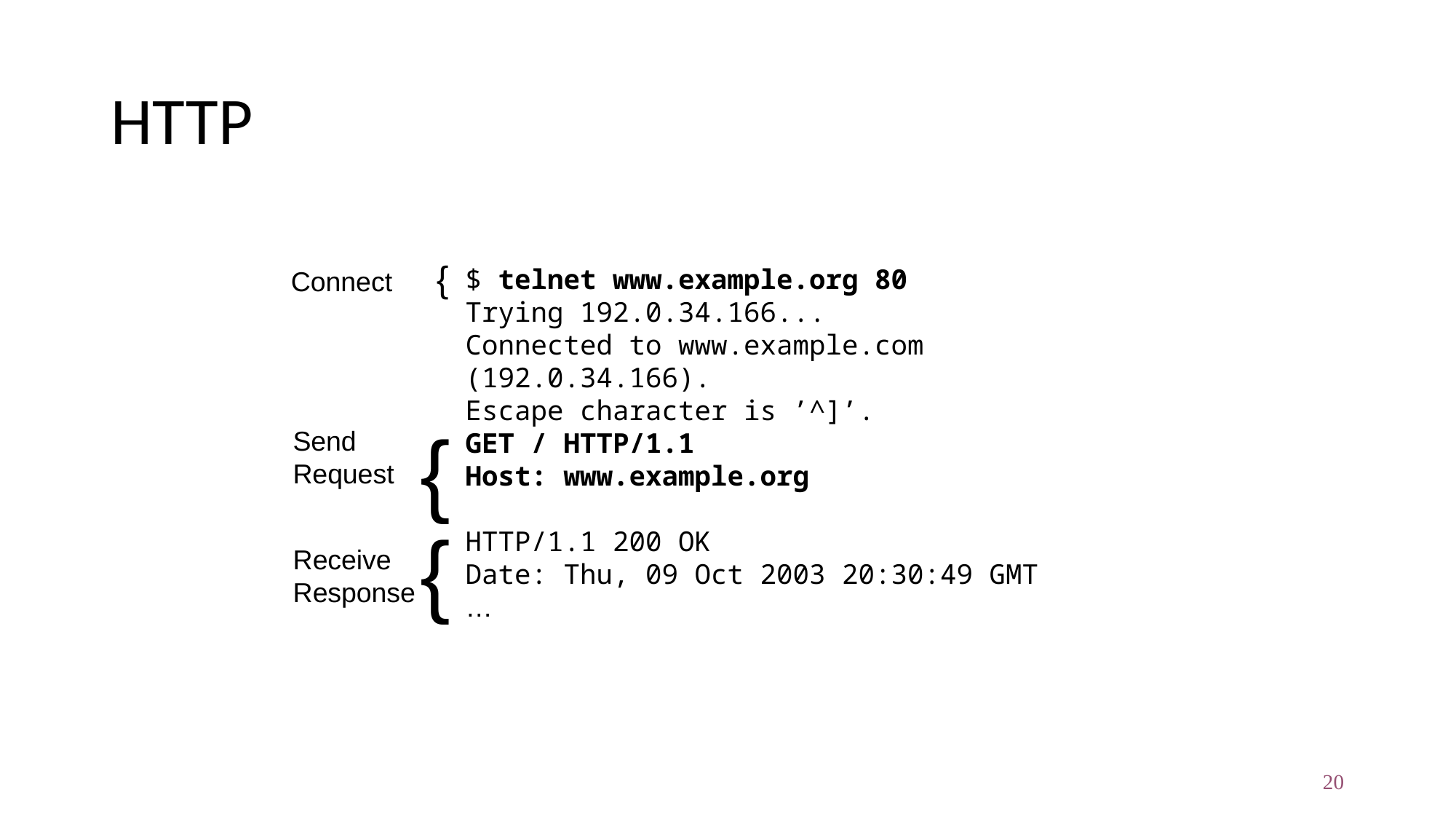

# HTTP
{
$ telnet www.example.org 80
Trying 192.0.34.166...
Connected to www.example.com (192.0.34.166).
Escape character is ’^]’.
GET / HTTP/1.1
Host: www.example.org

HTTP/1.1 200 OK
Date: Thu, 09 Oct 2003 20:30:49 GMT
…
Connect
{
Send
Request
{
Receive
Response
20